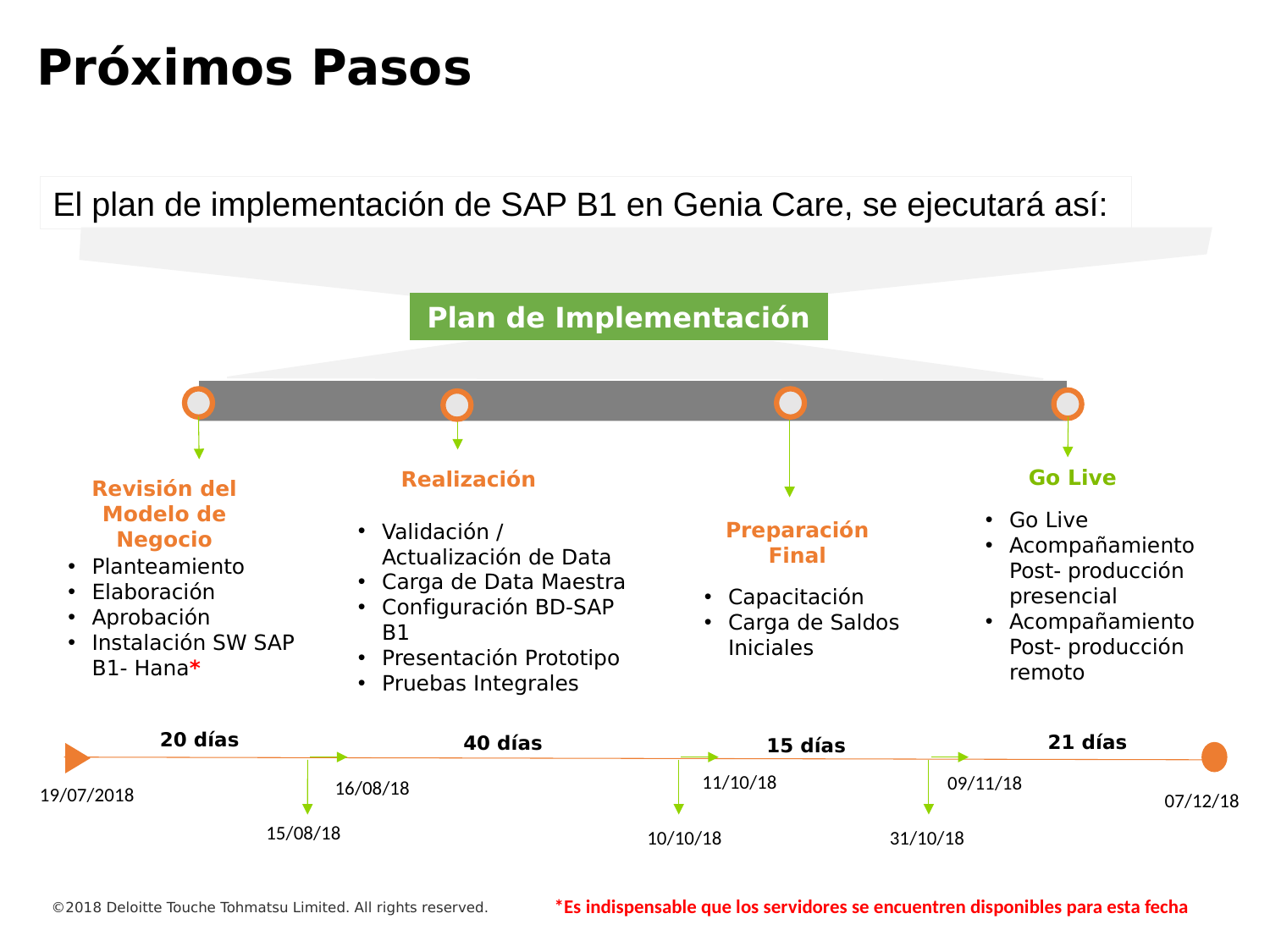

Próximos Pasos
El plan de implementación de SAP B1 en Genia Care, se ejecutará así:

Plan de Implementación

Go Live
Realización
Revisión del Modelo de Negocio
Go Live
Acompañamiento Post- producción presencial
Acompañamiento Post- producción remoto

Preparación Final
Validación / Actualización de Data
Carga de Data Maestra
Configuración BD-SAP B1
Presentación Prototipo
Pruebas Integrales

Planteamiento
Elaboración
Aprobación
Instalación SW SAP B1- Hana*

Capacitación
Carga de Saldos Iniciales
20 días
21 días
40 días
15 días

11/10/18
09/11/18
16/08/18
19/07/2018
07/12/18
15/08/18
10/10/18
31/10/18
*Es indispensable que los servidores se encuentren disponibles para esta fecha
©2018 Deloitte Touche Tohmatsu Limited. All rights reserved.